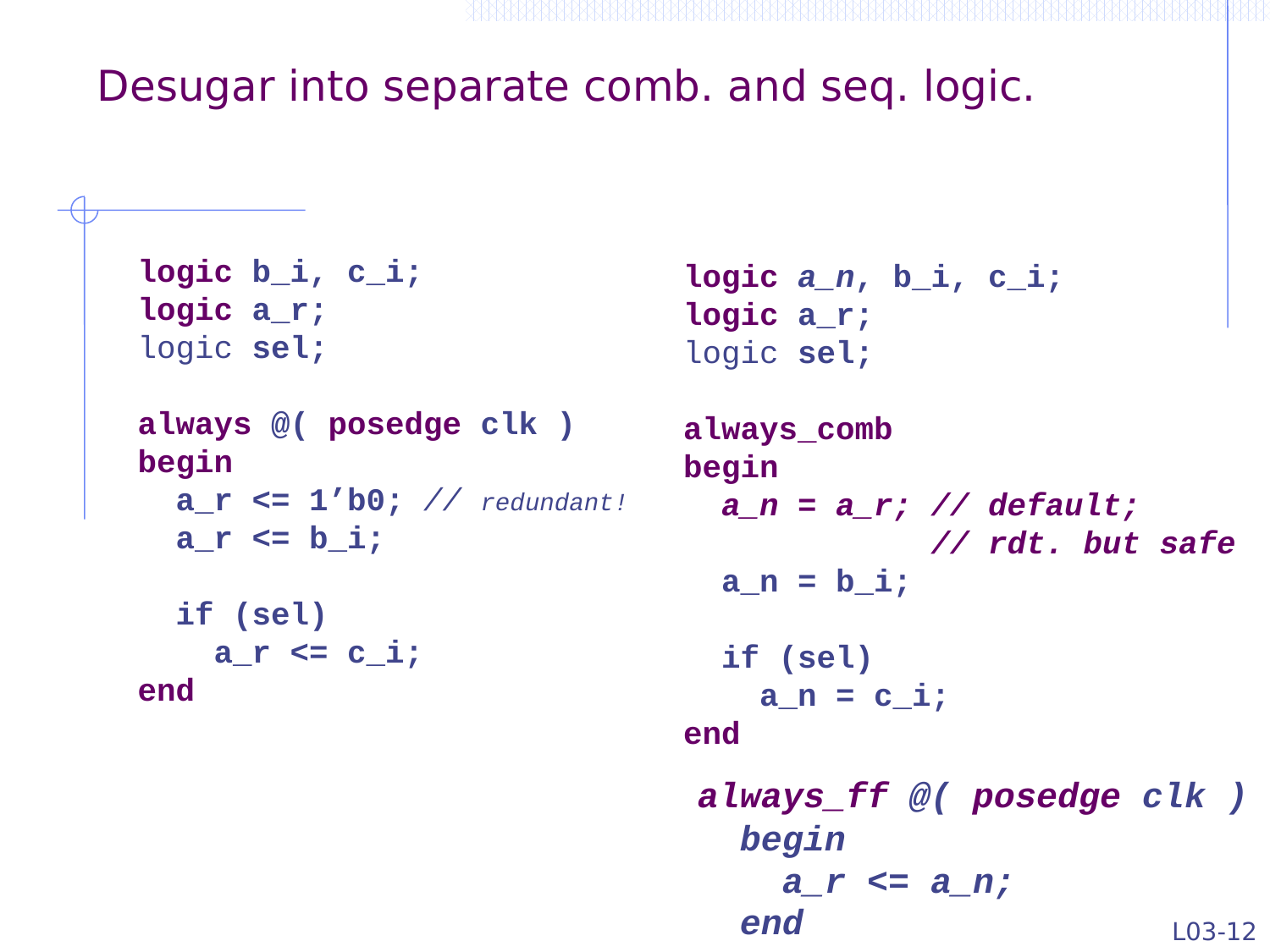

# Desugar into separate comb. and seq. logic.
logic b_i, c_i;
logic a_r;
logic sel;

always @( posedge clk )
begin
  a_r <= 1’b0; // redundant!
  a_r <= b_i;

  if (sel)
    a_r <= c_i;
end
logic a_n, b_i, c_i;
logic a_r;
logic sel;

always_comb
begin
  a_n = a_r; // default;
             // rdt. but safe
  a_n = b_i;

  if (sel)
    a_n = c_i;
end
always_ff @( posedge clk )
  begin
    a_r <= a_n;
  end
L03-12